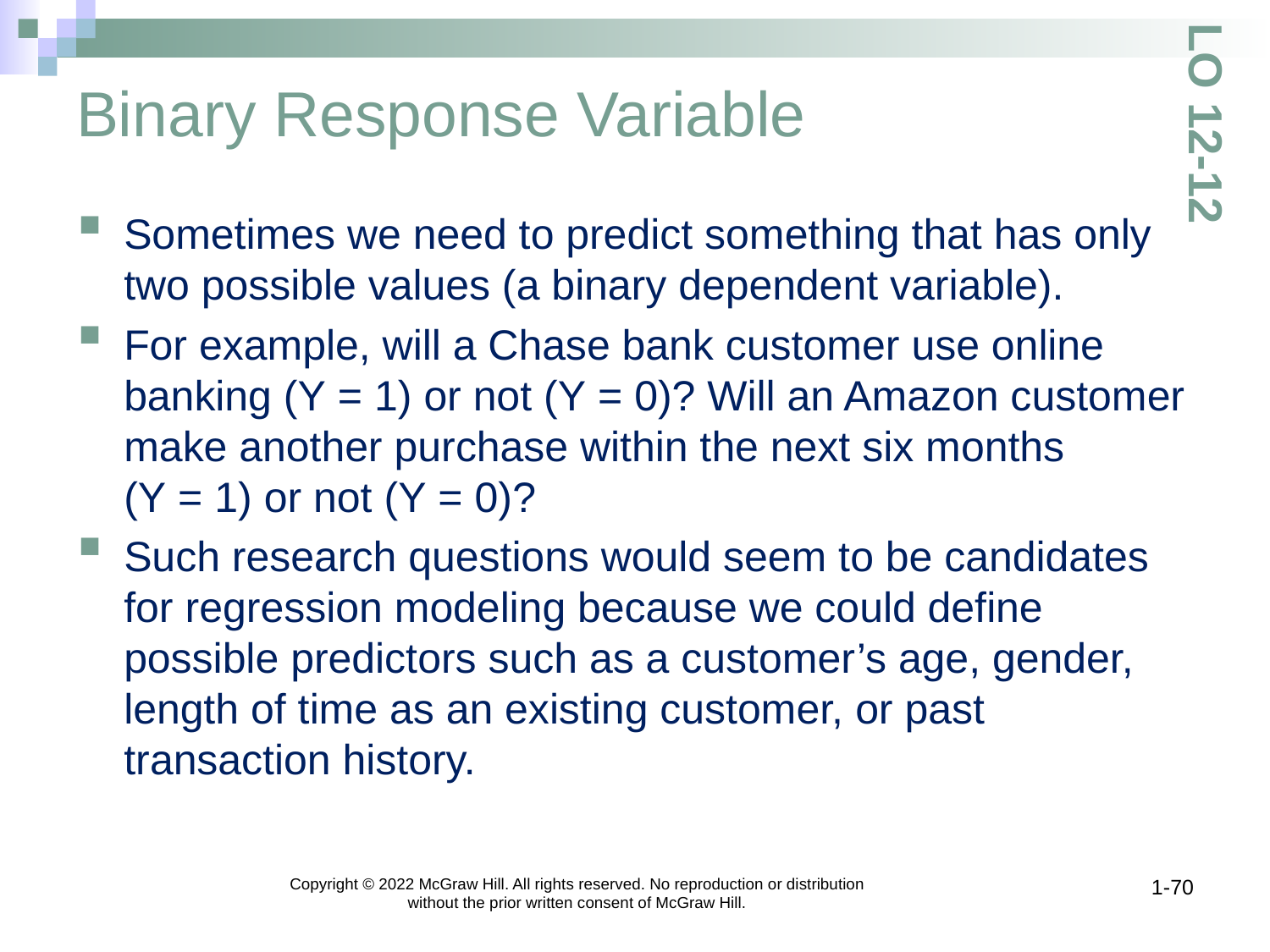

# Binary Response Variable
LO 12-12
Sometimes we need to predict something that has only two possible values (a binary dependent variable).
For example, will a Chase bank customer use online banking (Y = 1) or not (Y = 0)? Will an Amazon customer make another purchase within the next six months
(Y = 1) or not (Y = 0)?
Such research questions would seem to be candidates for regression modeling because we could define possible predictors such as a customer’s age, gender, length of time as an existing customer, or past transaction history.

Copyright © 2022 McGraw Hill. All rights reserved. No reproduction or distribution without the prior written consent of McGraw Hill.
1-70